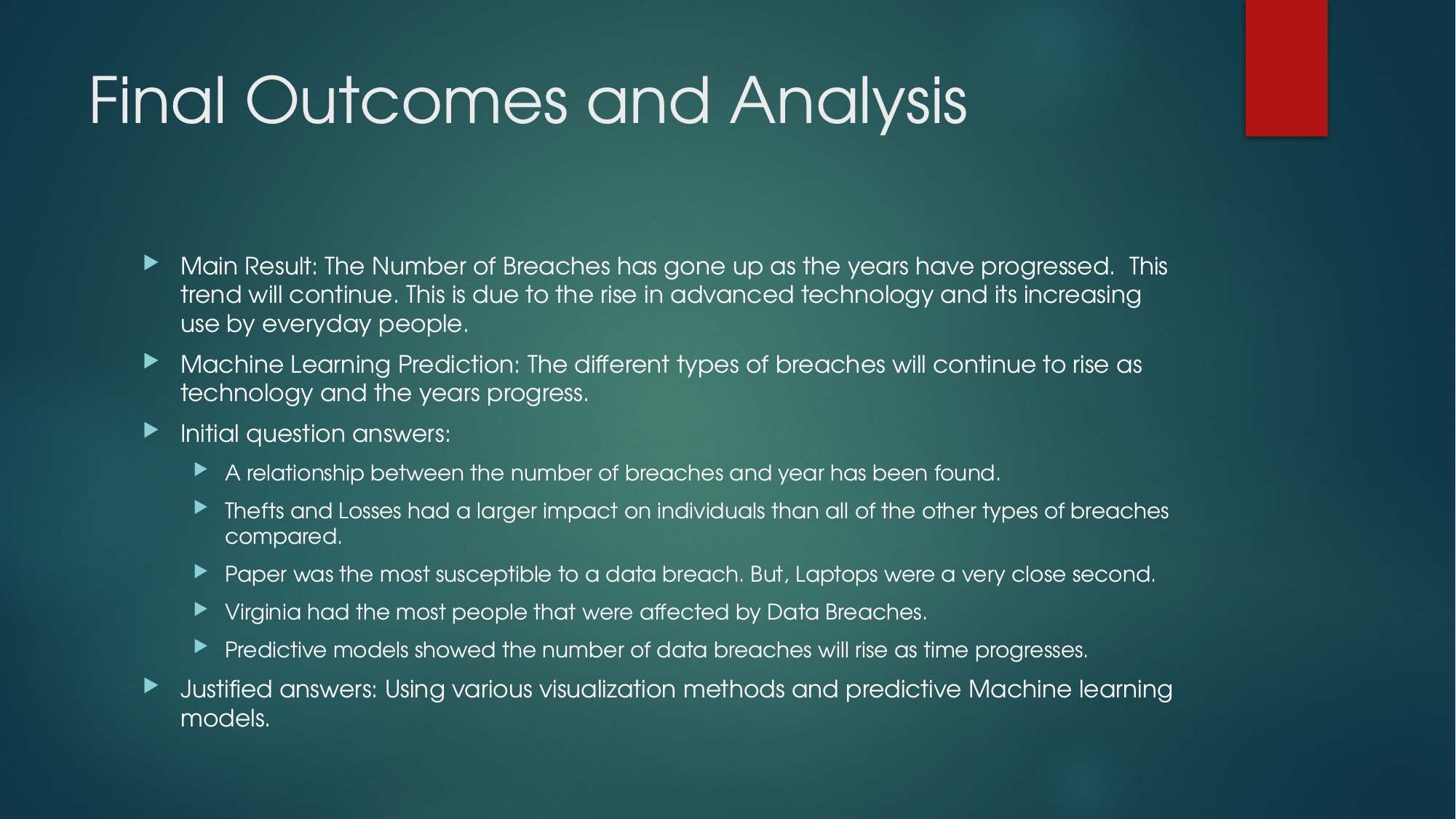

# Final Outcomes and Analysis
Main Result: The Number of Breaches has gone up as the years have progressed.  This trend will continue. This is due to the rise in advanced technology and its increasing use by everyday people.
Machine Learning Prediction: The different types of breaches will continue to rise as technology and the years progress.
Initial question answers:
A relationship between the number of breaches and year has been found.
Thefts and Losses had a larger impact on individuals than all of the other types of breaches compared.
Paper was the most susceptible to a data breach. But, Laptops were a very close second.
Virginia had the most people that were affected by Data Breaches.
Predictive models showed the number of data breaches will rise as time progresses.
Justified answers: Using various visualization methods and predictive Machine learning models.